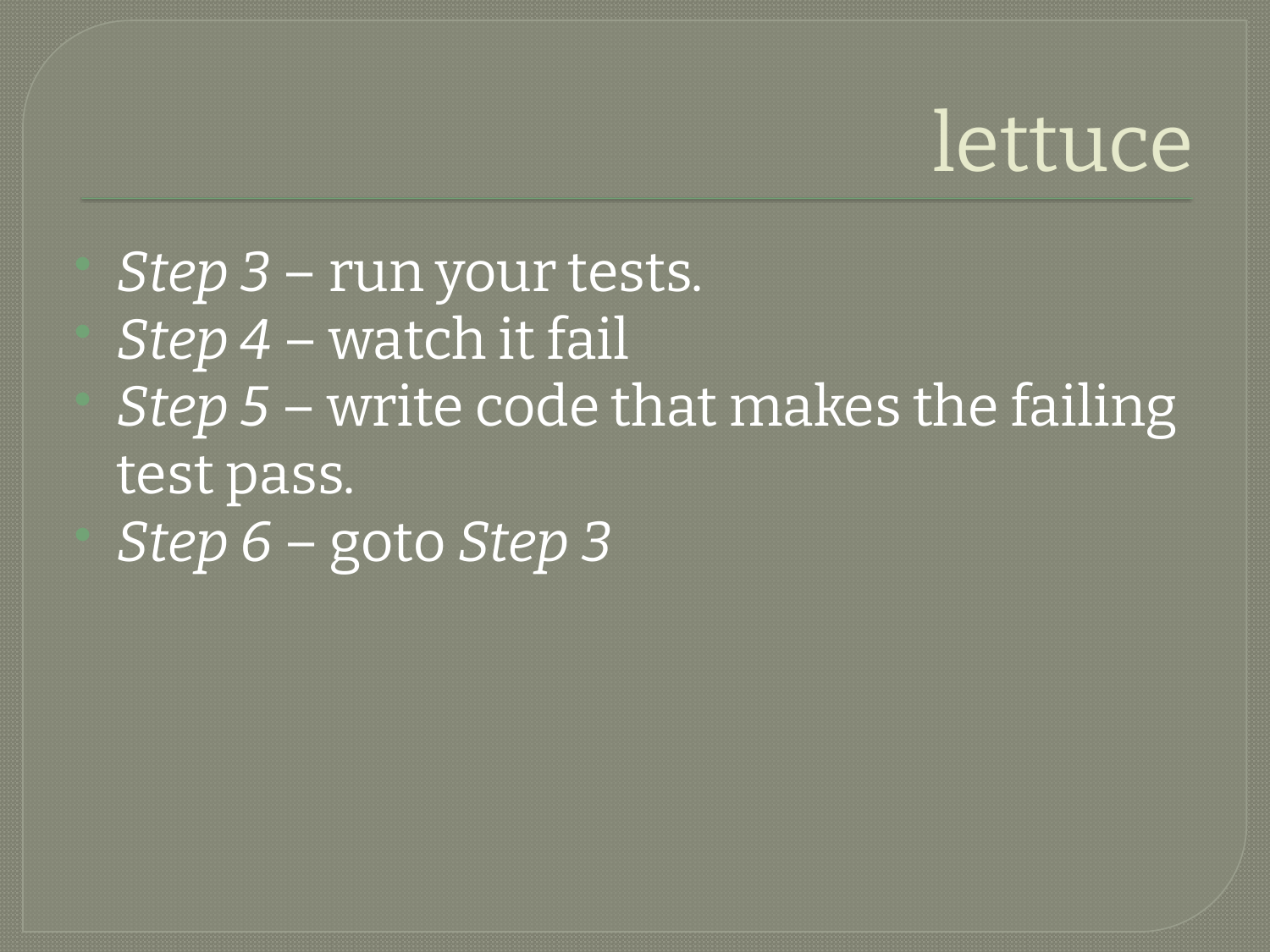

# lettuce
Step 3 – run your tests.
Step 4 – watch it fail
Step 5 – write code that makes the failing test pass.
Step 6 – goto Step 3